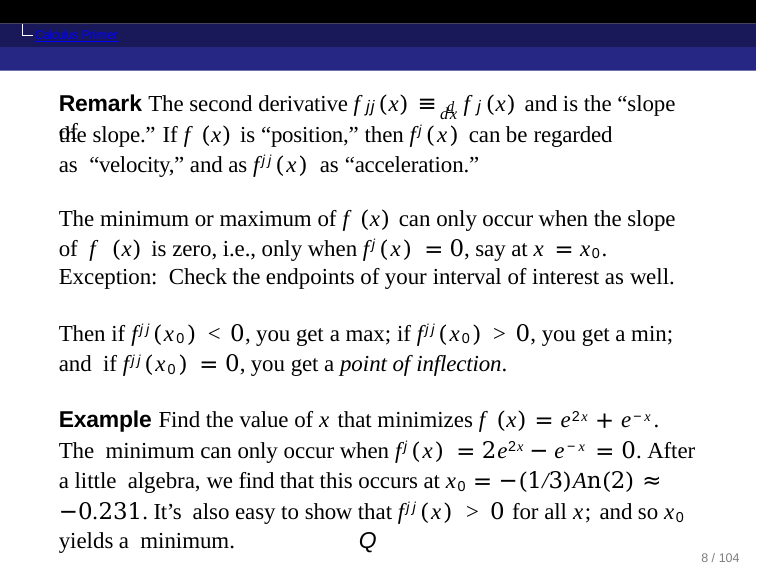

Calculus Primer

jj	d	j
Remark The second derivative f (x) ≡	f (x) and is the “slope of
dx
the slope.” If f (x) is “position,” then fj(x) can be regarded as  “velocity,” and as fjj(x) as “acceleration.”
The minimum or maximum of f (x) can only occur when the slope of  f (x) is zero, i.e., only when fj(x) = 0, say at x = x0. Exception:  Check the endpoints of your interval of interest as well.

Then if fjj(x0) < 0, you get a max; if fjj(x0) > 0, you get a min; and  if fjj(x0) = 0, you get a point of inflection.
Example Find the value of x that minimizes f (x) = e2x + e−x. The  minimum can only occur when fj(x) = 2e2x − e−x = 0. After a little  algebra, we find that this occurs at x0 = −(1/3)An(2) ≈ −0.231. It’s  also easy to show that fjj(x) > 0 for all x; and so x0 yields a  minimum.	Q
8 / 104